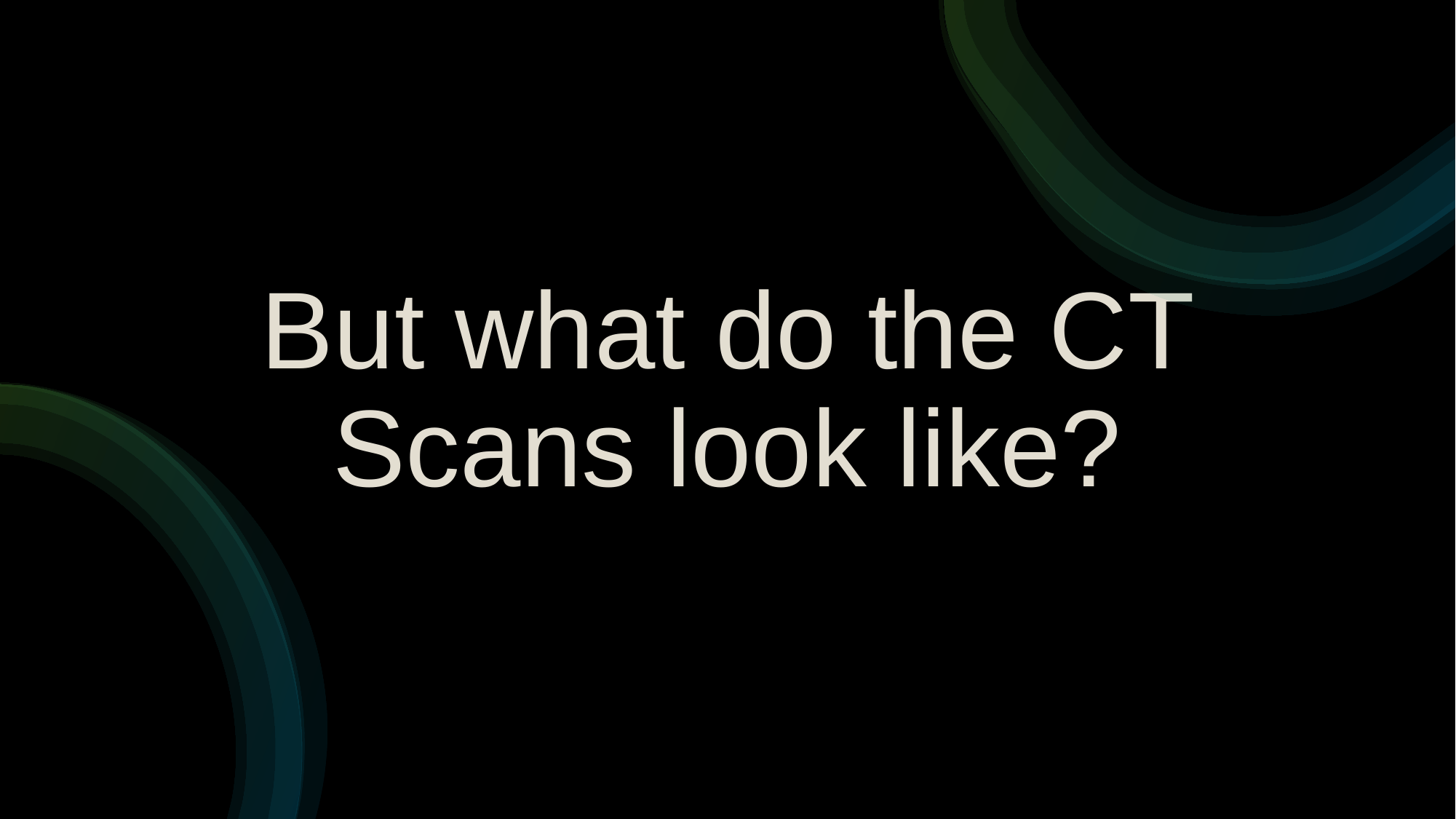

# But what do the CT Scans look like?